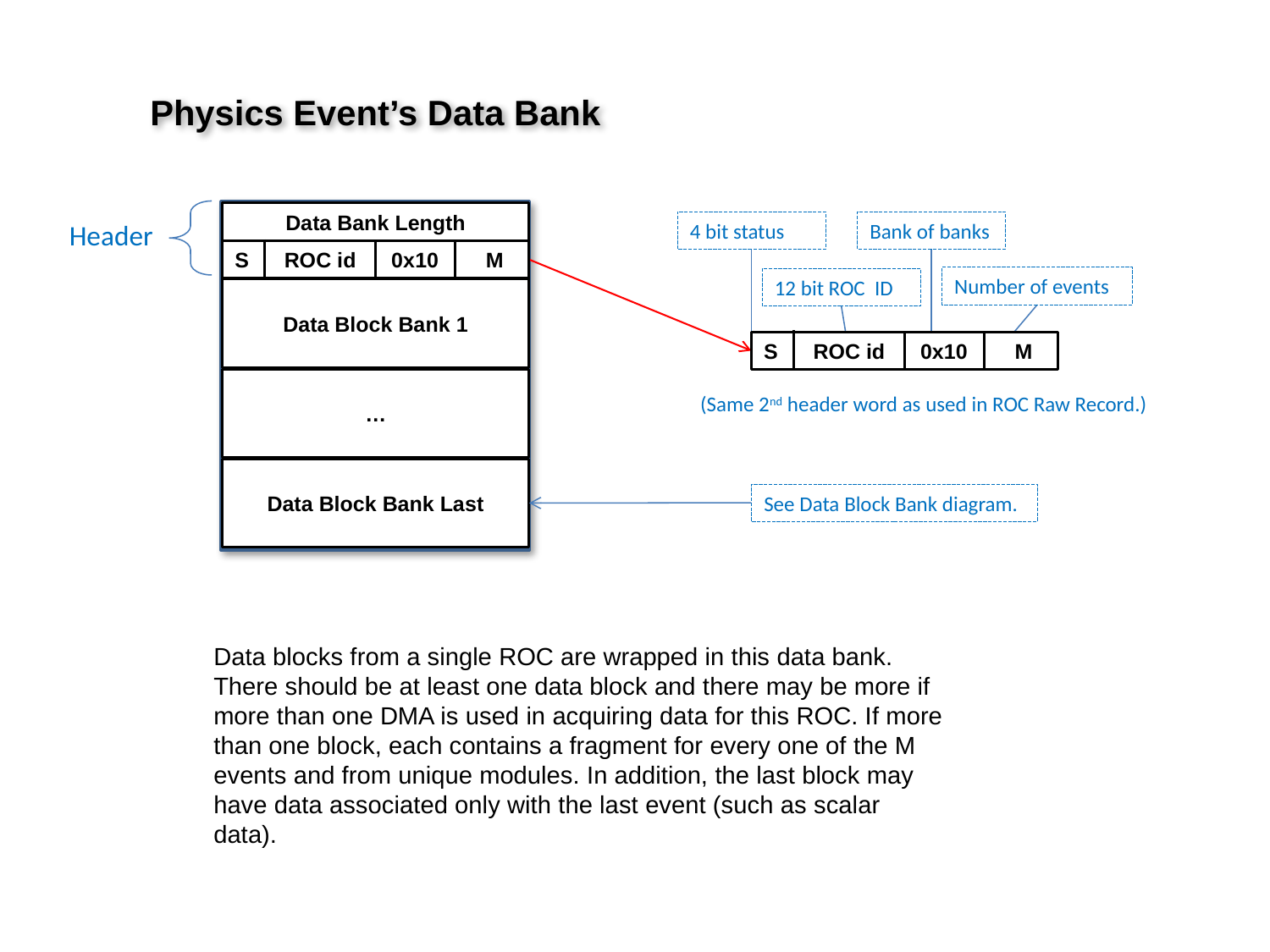

Physics Event’s Data Bank

Data Bank Length
Header
4 bit status
Bank of banks
S      ROC id      0x10        M
Number of events
12 bit ROC  ID

Data Block Bank 1

S      ROC id      0x10        M

…

(Same 2nd header word as used in ROC Raw Record.)

Data Block Bank Last

See Data Block Bank diagram.
Data blocks from a single ROC are wrapped in this data bank. There should be at least one data block and there may be more if more than one DMA is used in acquiring data for this ROC. If more than one block, each contains a fragment for every one of the M events and from unique modules. In addition, the last block may have data associated only with the last event (such as scalar data).